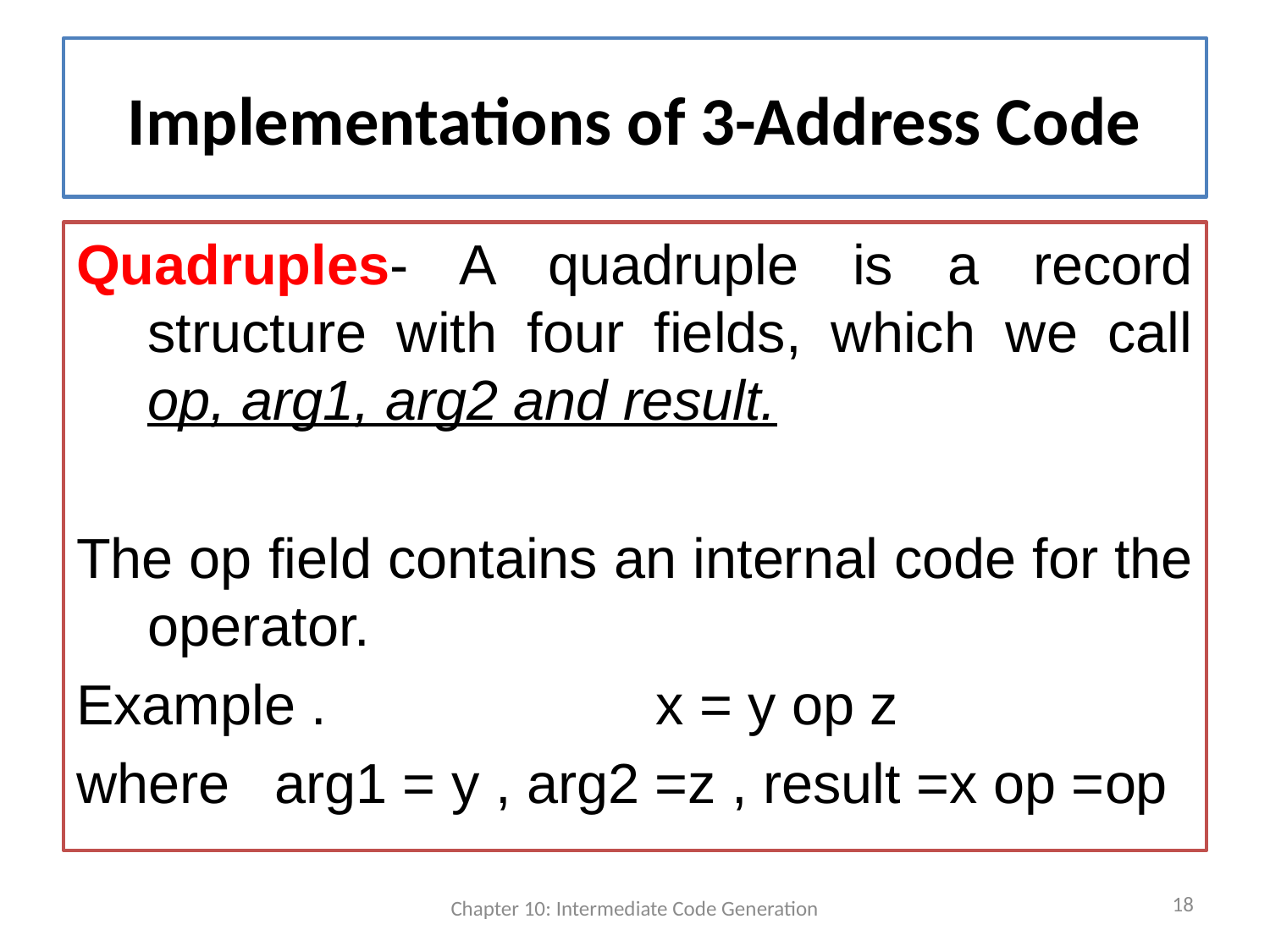

# Implementations of 3-Address Code
Quadruples- A quadruple is a record structure with four fields, which we call op, arg1, arg2 and result.

The op field contains an internal code for the operator.
Example . 			x = y op z
where 	arg1 = y , arg2 =z , result =x op =op

18
Chapter 10: Intermediate Code Generation